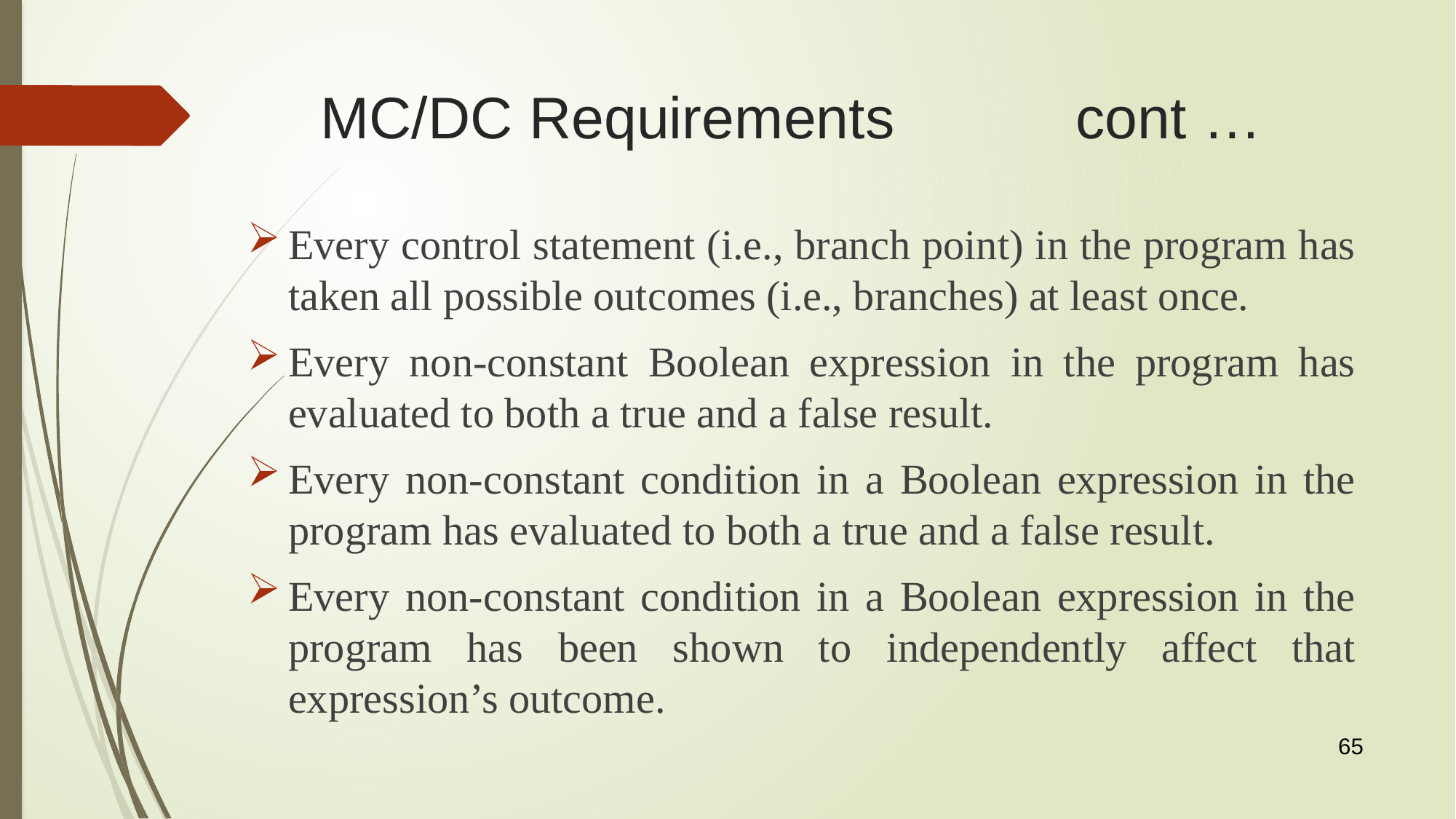

MC/DC Requirements           cont …
Every control statement (i.e., branch point) in the program has taken all possible outcomes (i.e., branches) at least once.
Every non-constant Boolean expression in the program has evaluated to both a true and a false result.
Every non-constant condition in a Boolean expression in the program has evaluated to both a true and a false result.
Every non-constant condition in a Boolean expression in the program has been shown to independently affect that expression’s outcome.

65